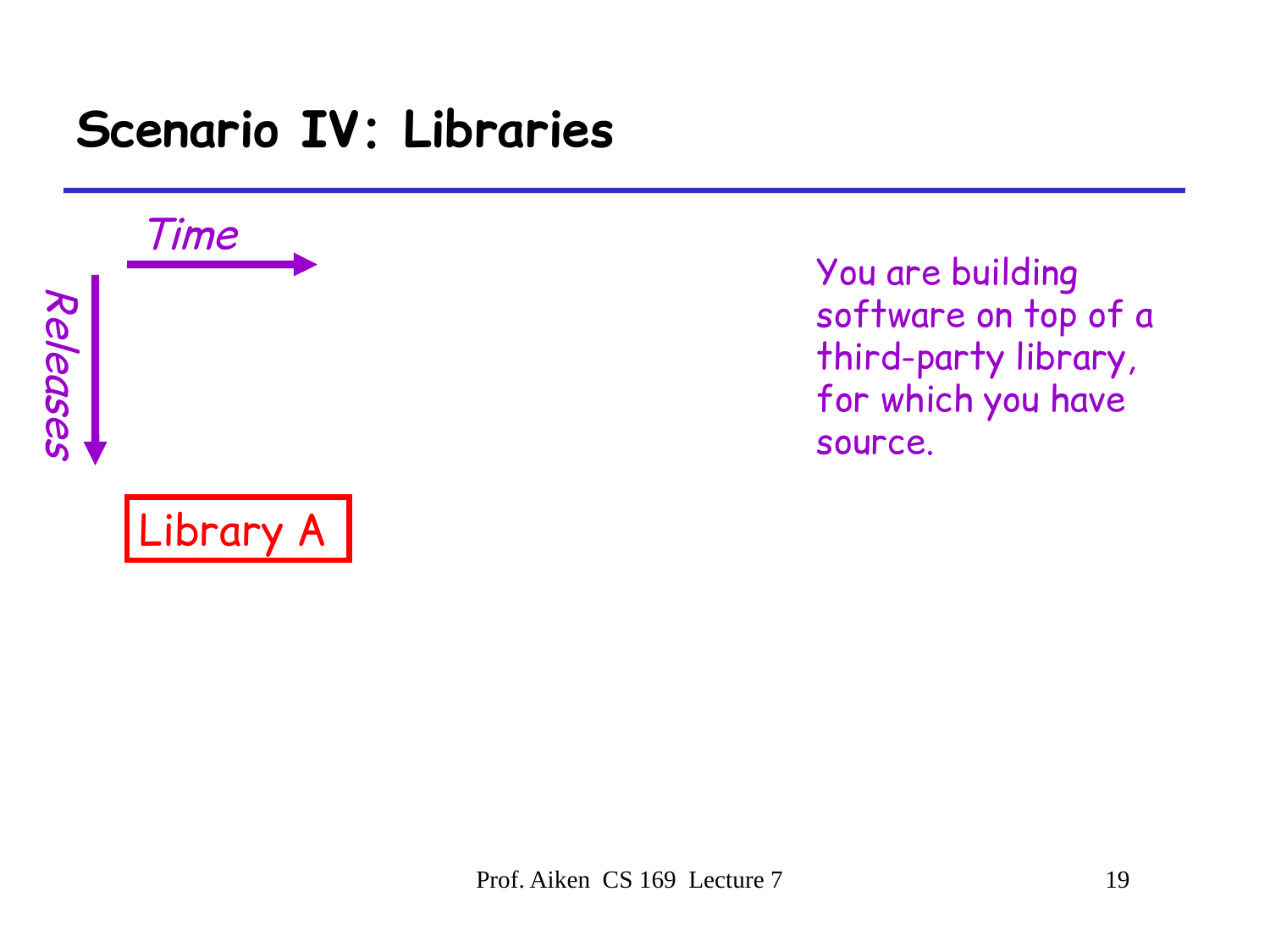

# Scenario IV: Libraries
Time
You are building software on top of a third-party library, for which you have source.

Releases

Library A
Prof. Aiken  CS 169  Lecture 7
19